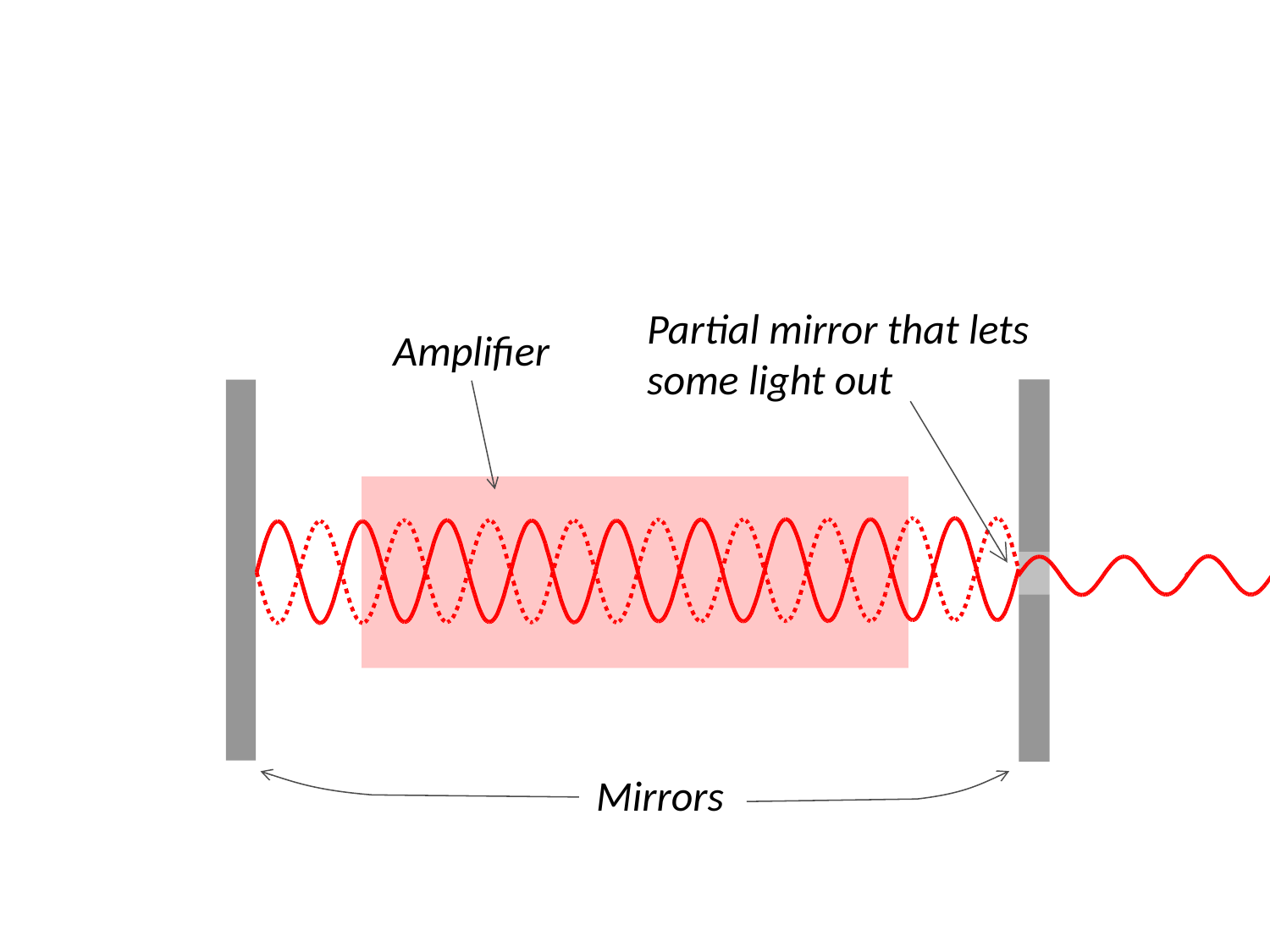

Partial mirror that lets some light out
Amplifier

Mirrors